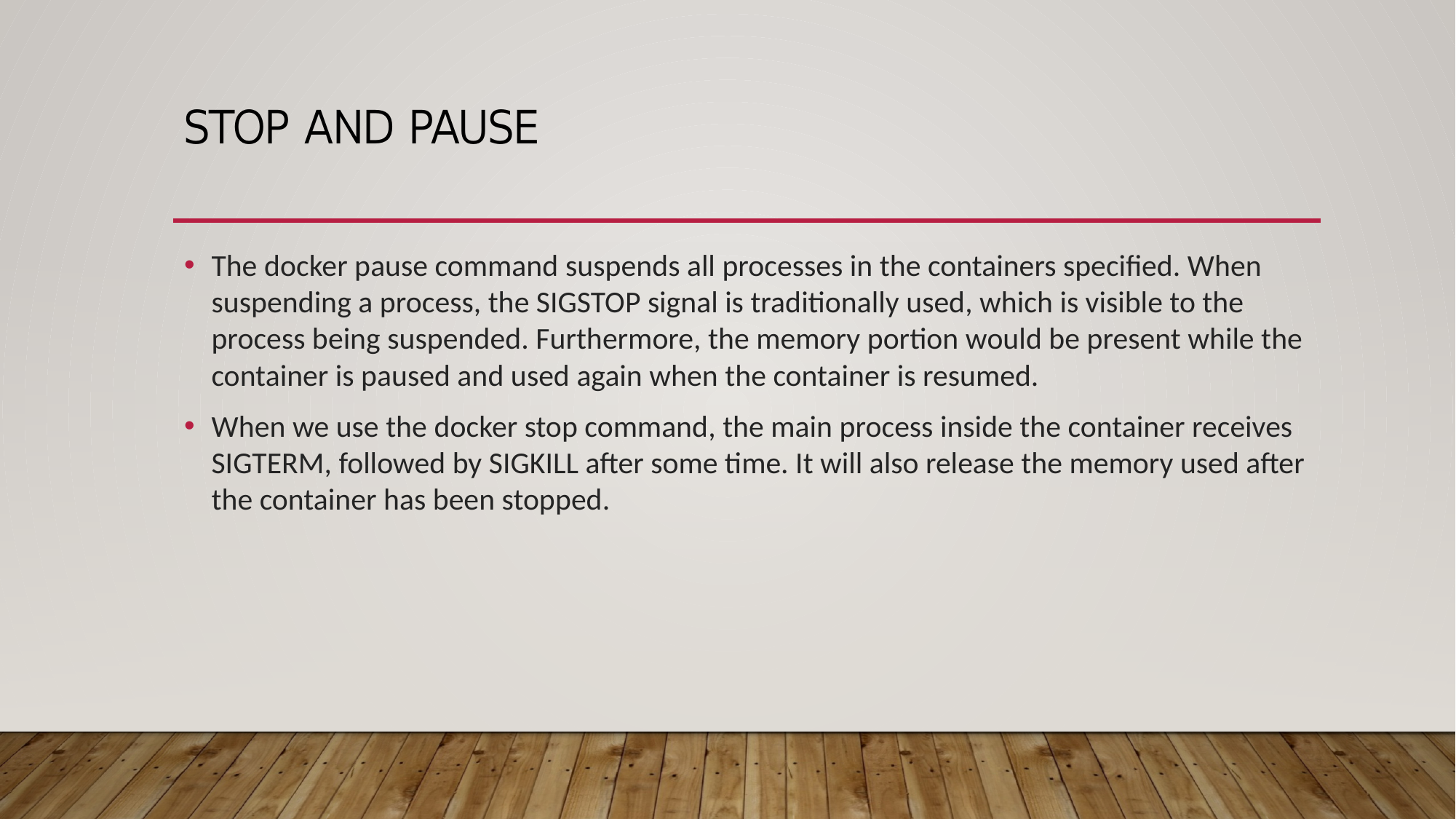

# Stop and pause
The docker pause command suspends all processes in the containers specified. When suspending a process, the SIGSTOP signal is traditionally used, which is visible to the process being suspended. Furthermore, the memory portion would be present while the container is paused and used again when the container is resumed.
When we use the docker stop command, the main process inside the container receives SIGTERM, followed by SIGKILL after some time. It will also release the memory used after the container has been stopped.